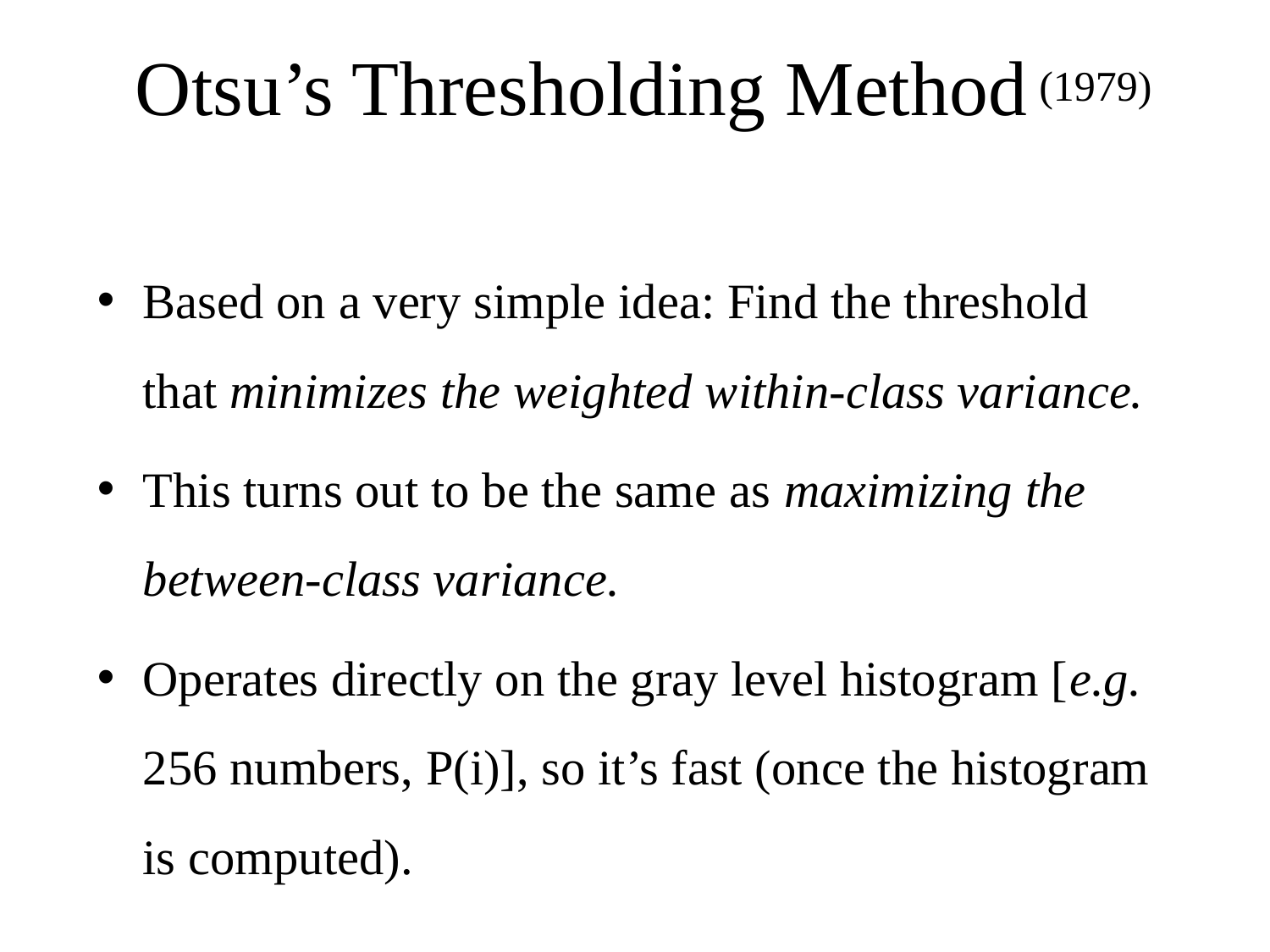

# Otsu’s Thresholding Method
(1979)
Based on a very simple idea: Find the threshold that minimizes the weighted within-class variance.
This turns out to be the same as maximizing the between-class variance.
Operates directly on the gray level histogram [e.g. 256 numbers, P(i)], so it’s fast (once the histogram is computed).